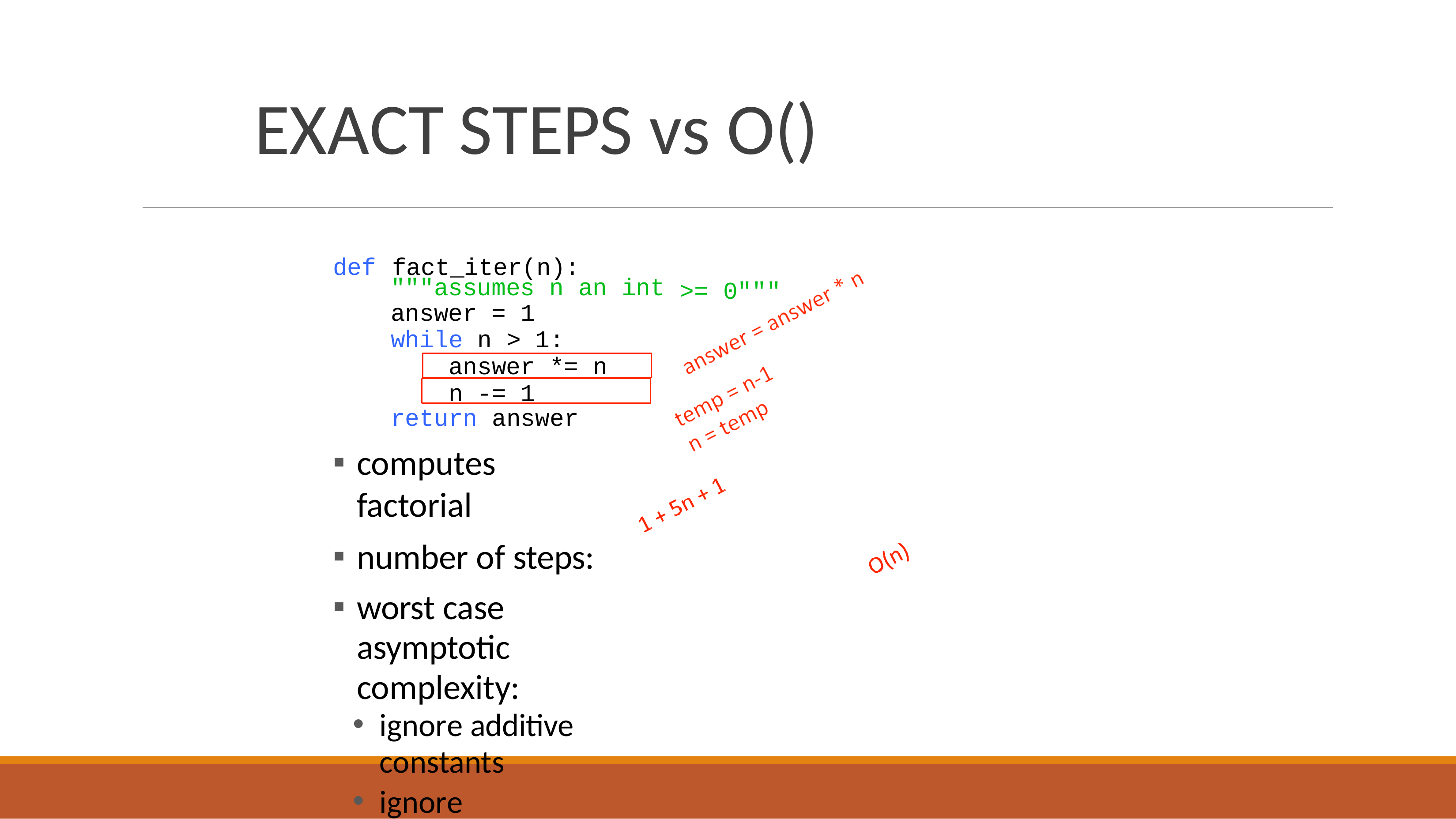

# EXACT STEPS vs O()
def	fact_iter(n):

"""assumes n an int answer = 1
while n > 1:
>= 0"""
answer *= n n -= 1
return answer
computes factorial
number of steps:
worst case asymptotic complexity:
ignore additive constants
ignore multiplicative constants

17